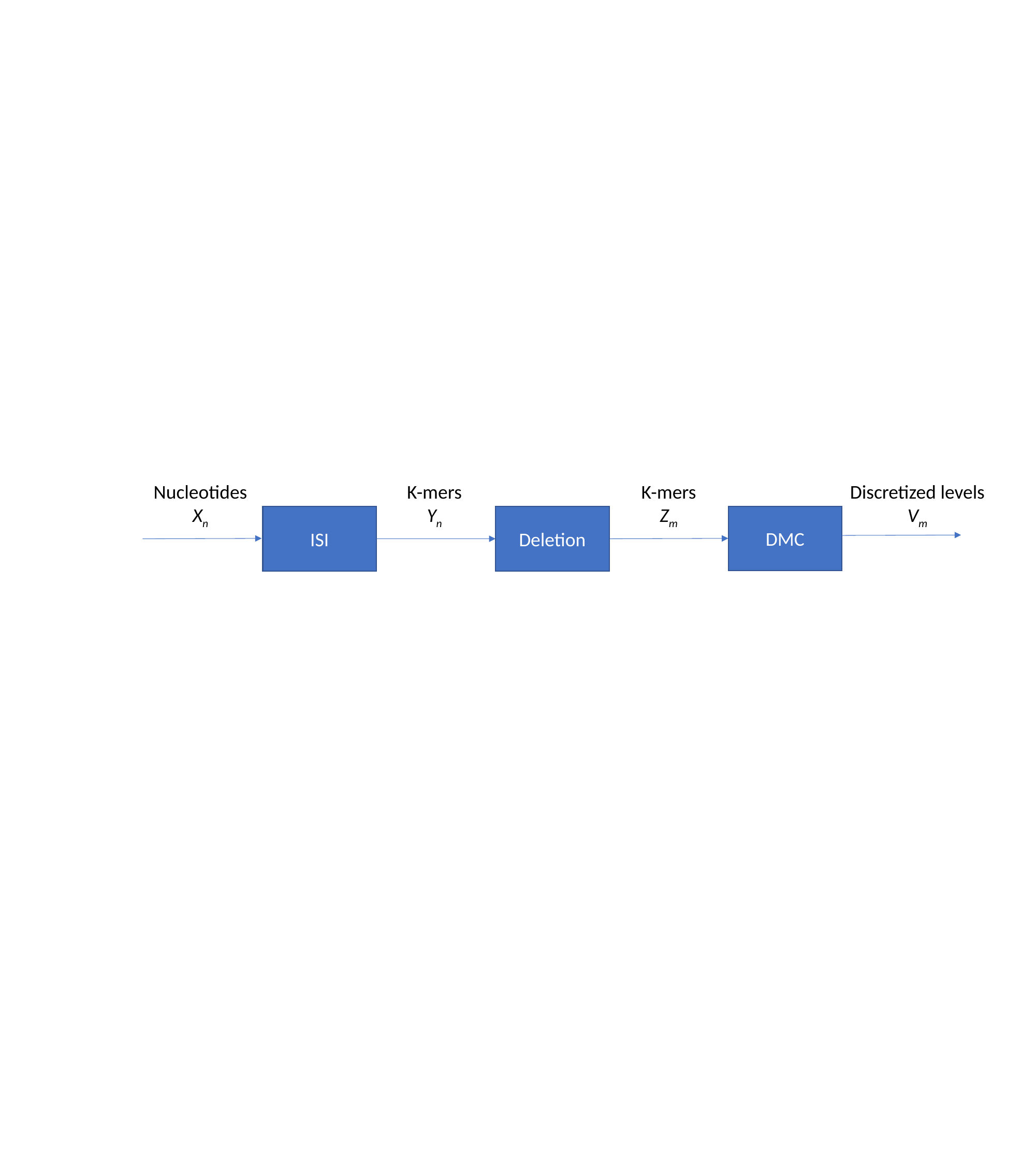

Nucleotides
Xn
K-mers
Yn
K-mers
Zm
Discretized levels
Vm
DMC
ISI
Deletion